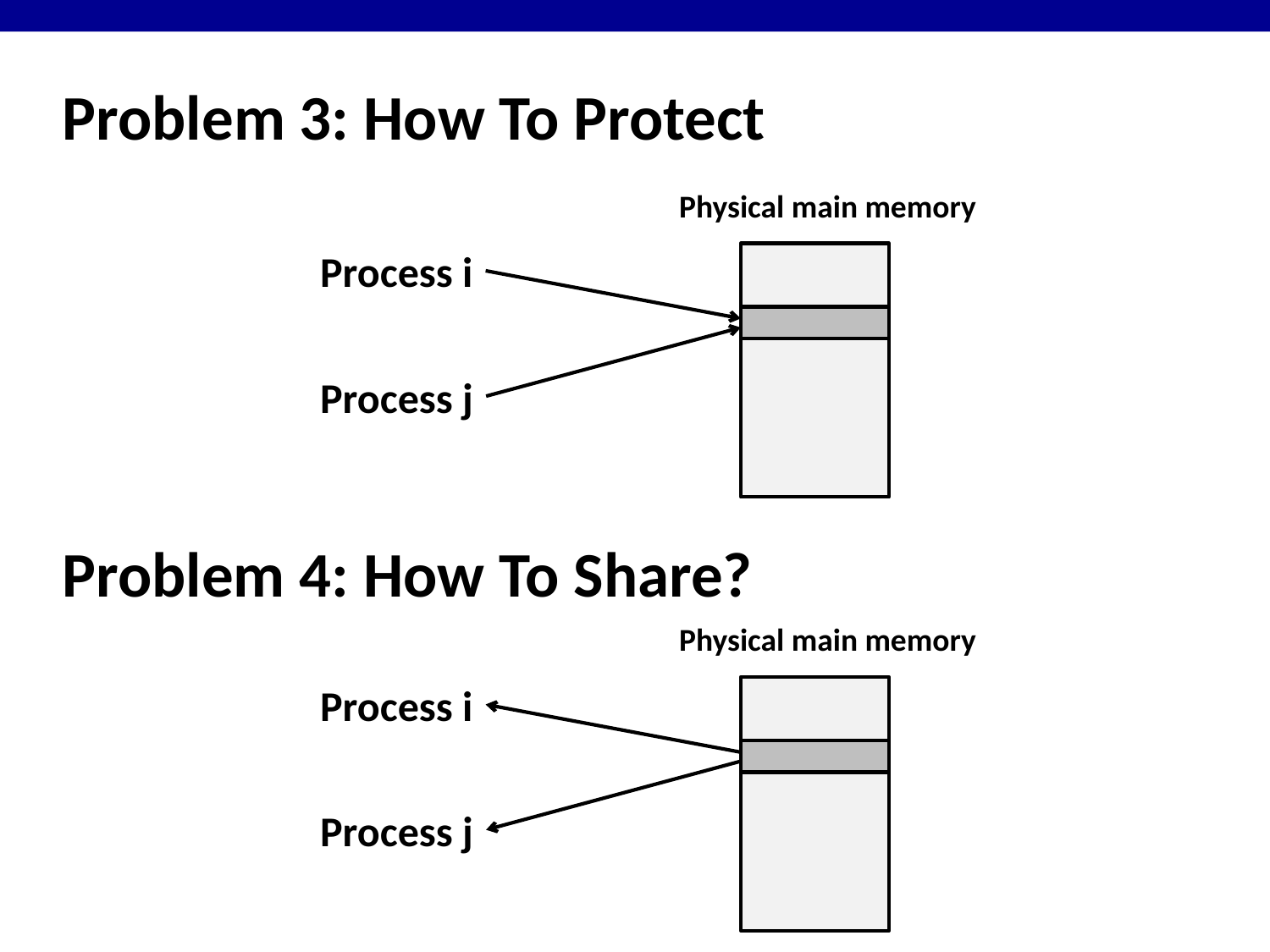

# Problem 3: How To Protect
Physical main memory
Process i

Process j
Problem 4: How To Share?
Physical main memory
Process i

Process j